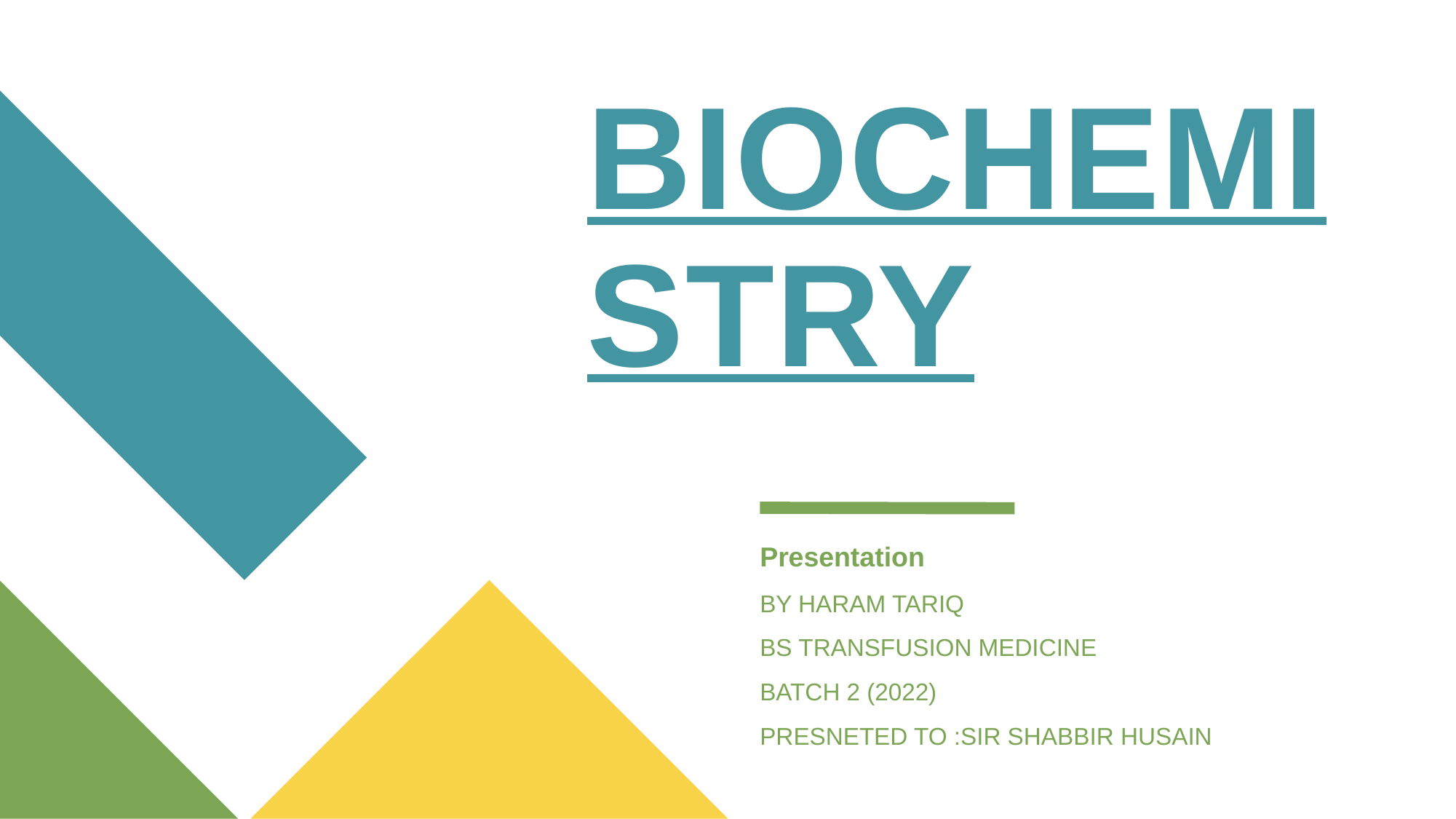

# BIOCHEMISTRY
Presentation
BY HARAM TARIQ
BS TRANSFUSION MEDICINE
BATCH 2 (2022)
PRESNETED TO :SIR SHABBIR HUSAIN